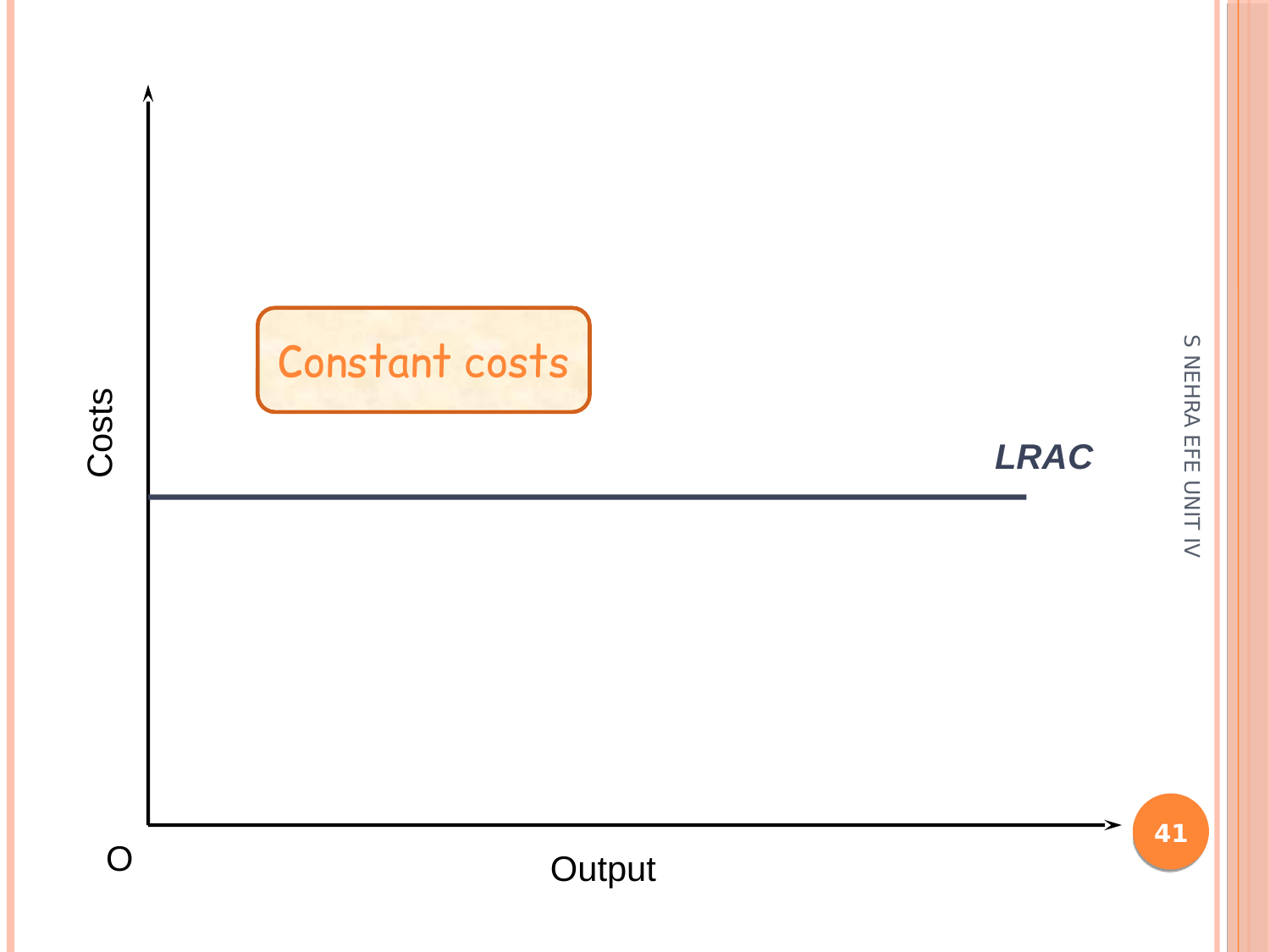

long-run average cost curve

Constant costs
Costs
LRAC

S NEHRA EFE UNIT IV
41

O
Output